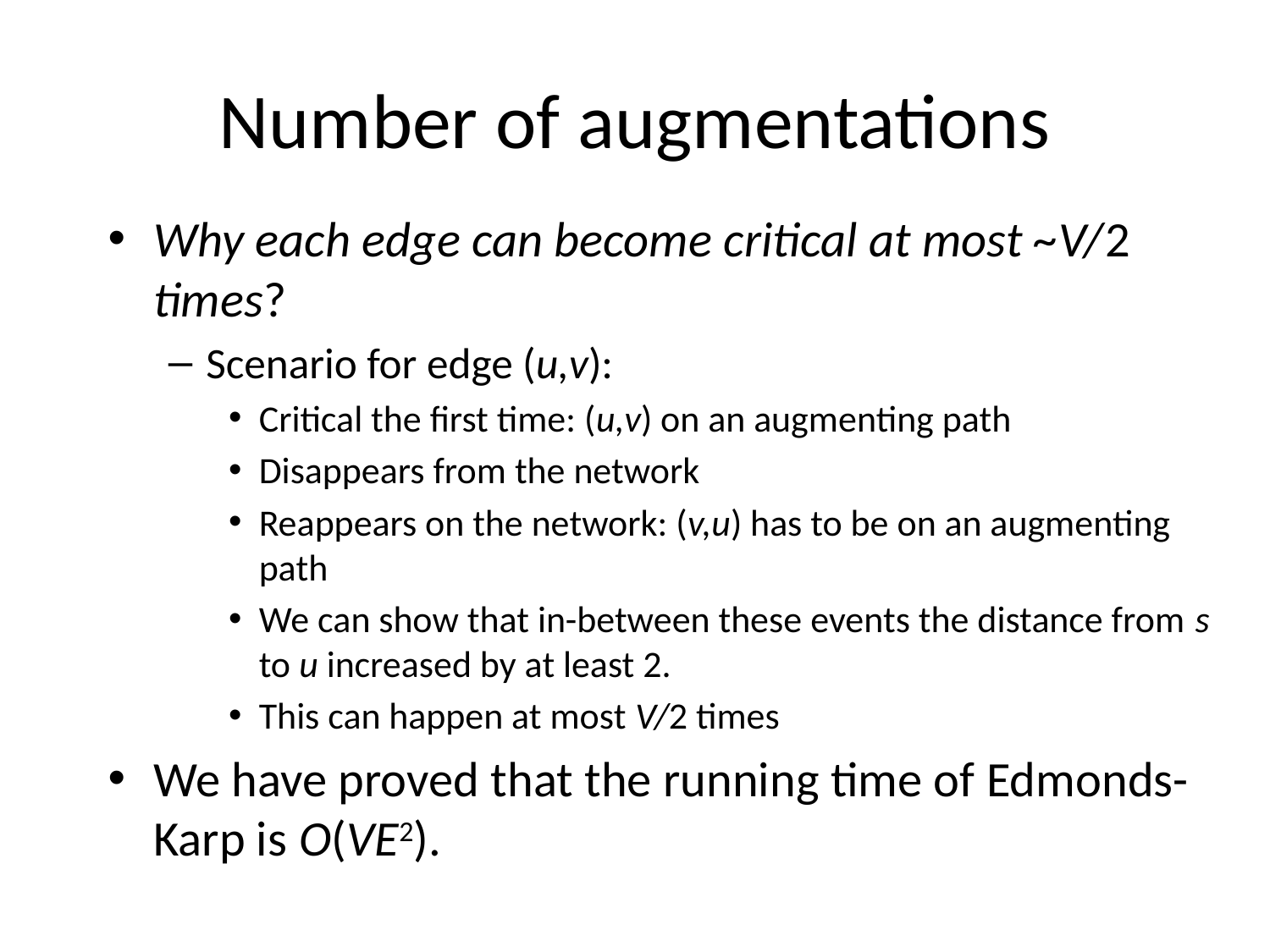

# Number of augmentations
Why each edge can become critical at most ~V/2 times?
Scenario for edge (u,v):
Critical the first time: (u,v) on an augmenting path
Disappears from the network
Reappears on the network: (v,u) has to be on an augmenting path
We can show that in-between these events the distance from s to u increased by at least 2.
This can happen at most V/2 times
We have proved that the running time of Edmonds-Karp is O(VE2).